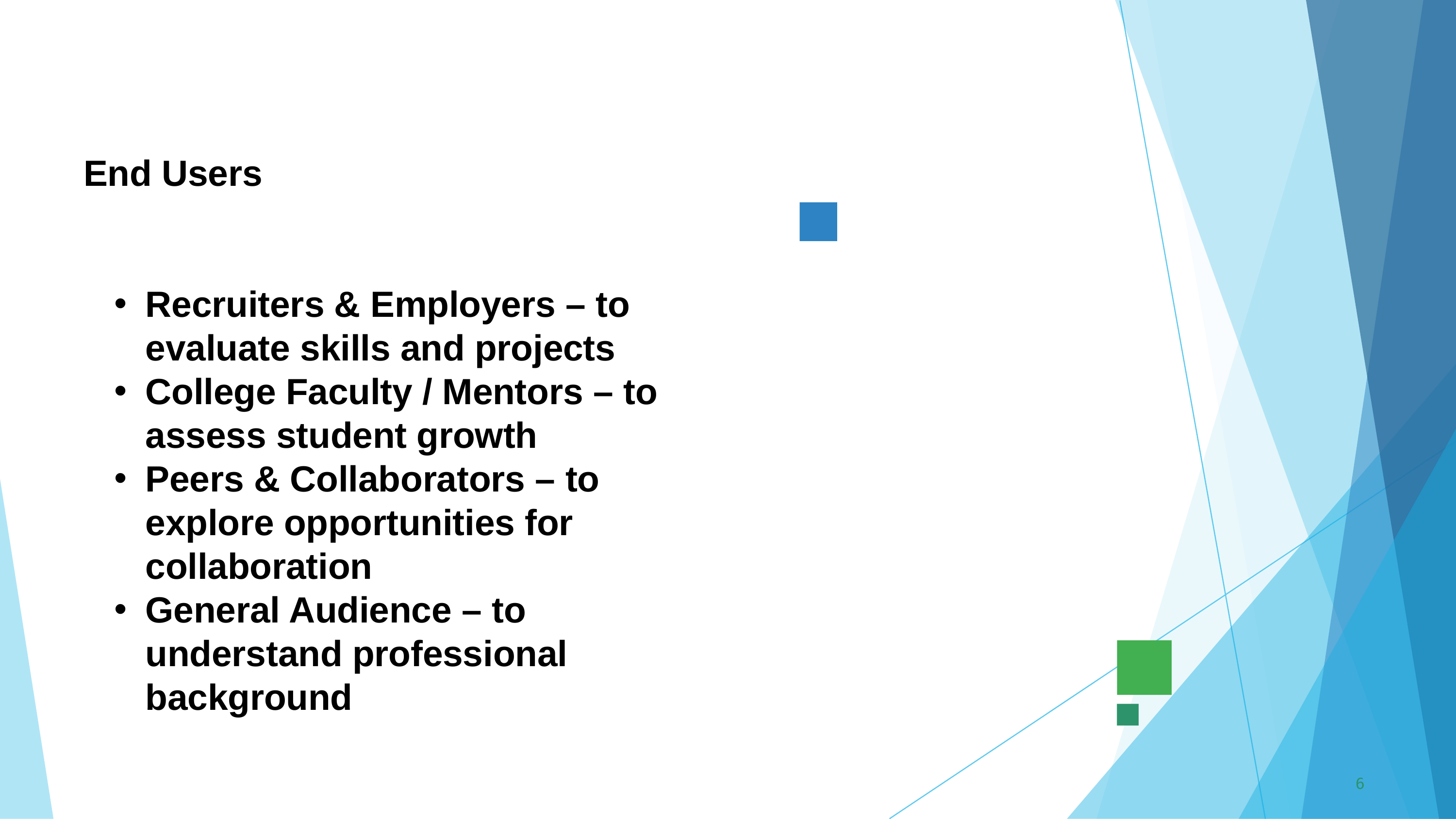

End Users

Recruiters & Employers – to evaluate skills and projects
College Faculty / Mentors – to assess student growth
Peers & Collaborators – to explore opportunities for collaboration
General Audience – to understand professional background

6